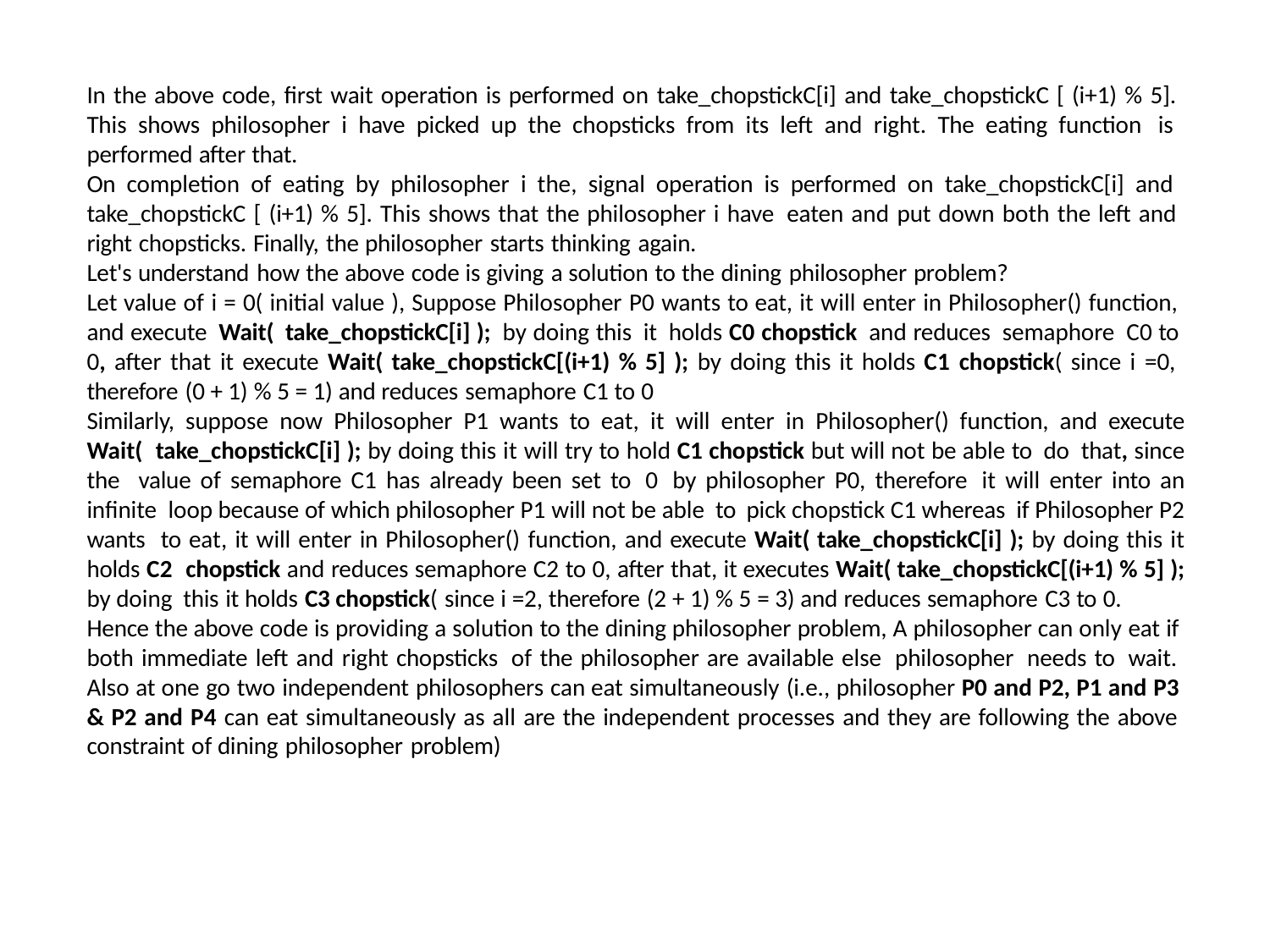

In the above code, first wait operation is performed on take_chopstickC[i] and take_chopstickC [ (i+1) % 5].  This shows philosopher i have picked up the chopsticks from its left and right. The eating function is  performed after that.
On completion of eating by philosopher i the, signal operation is performed on take_chopstickC[i] and  take_chopstickC [ (i+1) % 5]. This shows that the philosopher i have eaten and put down both the left and  right chopsticks. Finally, the philosopher starts thinking again.
Let's understand how the above code is giving a solution to the dining philosopher problem?
Let value of i = 0( initial value ), Suppose Philosopher P0 wants to eat, it will enter in Philosopher() function,  and execute Wait( take_chopstickC[i] ); by doing this it holds C0 chopstick and reduces semaphore C0 to  0, after that it execute Wait( take_chopstickC[(i+1) % 5] ); by doing this it holds C1 chopstick( since i =0,  therefore (0 + 1) % 5 = 1) and reduces semaphore C1 to 0
Similarly, suppose now Philosopher P1 wants to eat, it will enter in Philosopher() function, and execute Wait(  take_chopstickC[i] ); by doing this it will try to hold C1 chopstick but will not be able to do that, since the  value of semaphore C1 has already been set to 0 by philosopher P0, therefore it will enter into an infinite  loop because of which philosopher P1 will not be able to pick chopstick C1 whereas if Philosopher P2 wants  to eat, it will enter in Philosopher() function, and execute Wait( take_chopstickC[i] ); by doing this it holds C2  chopstick and reduces semaphore C2 to 0, after that, it executes Wait( take_chopstickC[(i+1) % 5] ); by doing  this it holds C3 chopstick( since i =2, therefore (2 + 1) % 5 = 3) and reduces semaphore C3 to 0.
Hence the above code is providing a solution to the dining philosopher problem, A philosopher can only eat if  both immediate left and right chopsticks of the philosopher are available else philosopher needs to wait.  Also at one go two independent philosophers can eat simultaneously (i.e., philosopher P0 and P2, P1 and P3  & P2 and P4 can eat simultaneously as all are the independent processes and they are following the above  constraint of dining philosopher problem)